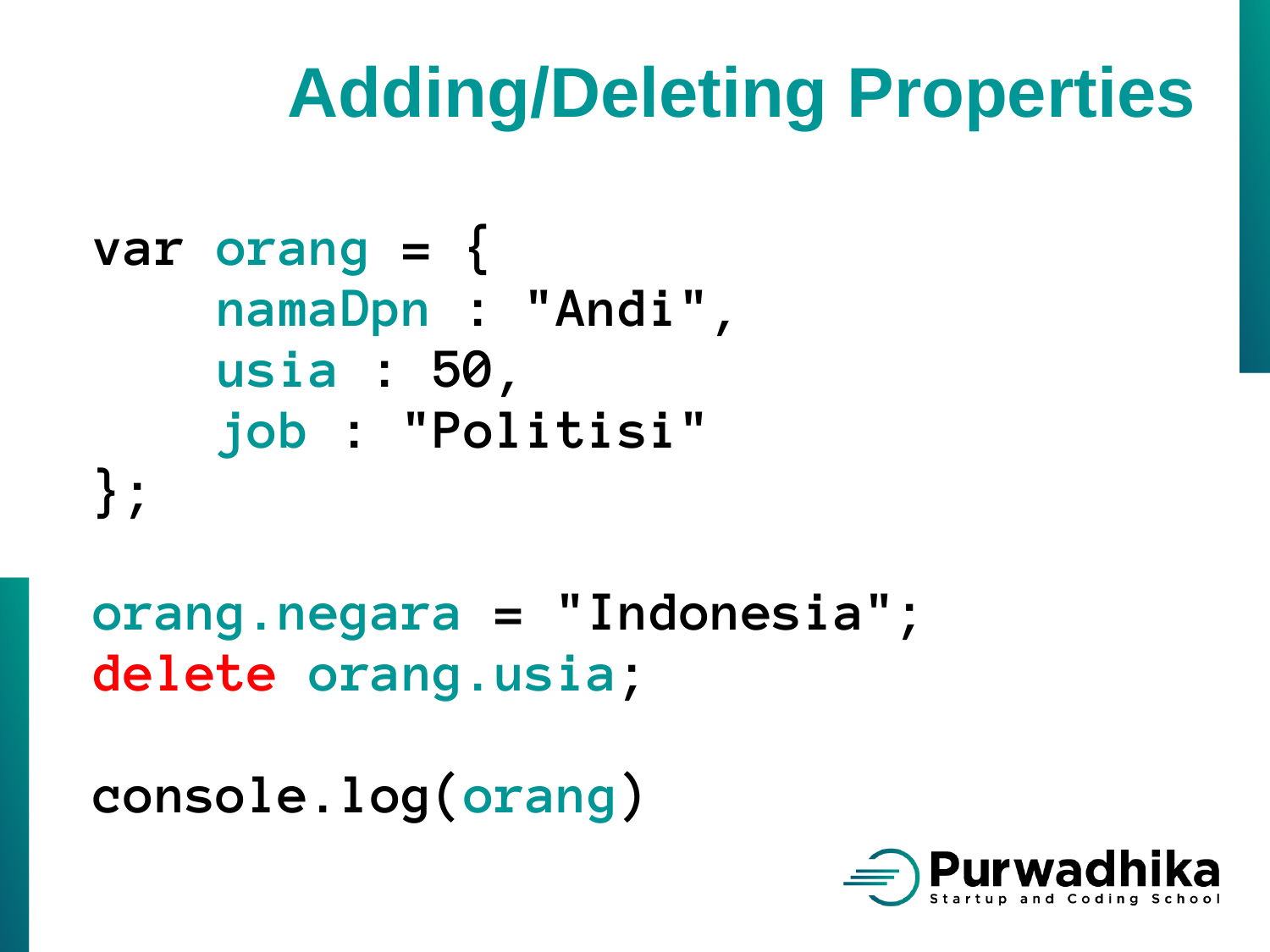

Adding/Deleting Properties
var orang = {
    namaDpn : "Andi",
    usia : 50,
    job : "Politisi"
};
orang.negara = "Indonesia";
delete orang.usia;
console.log(orang)